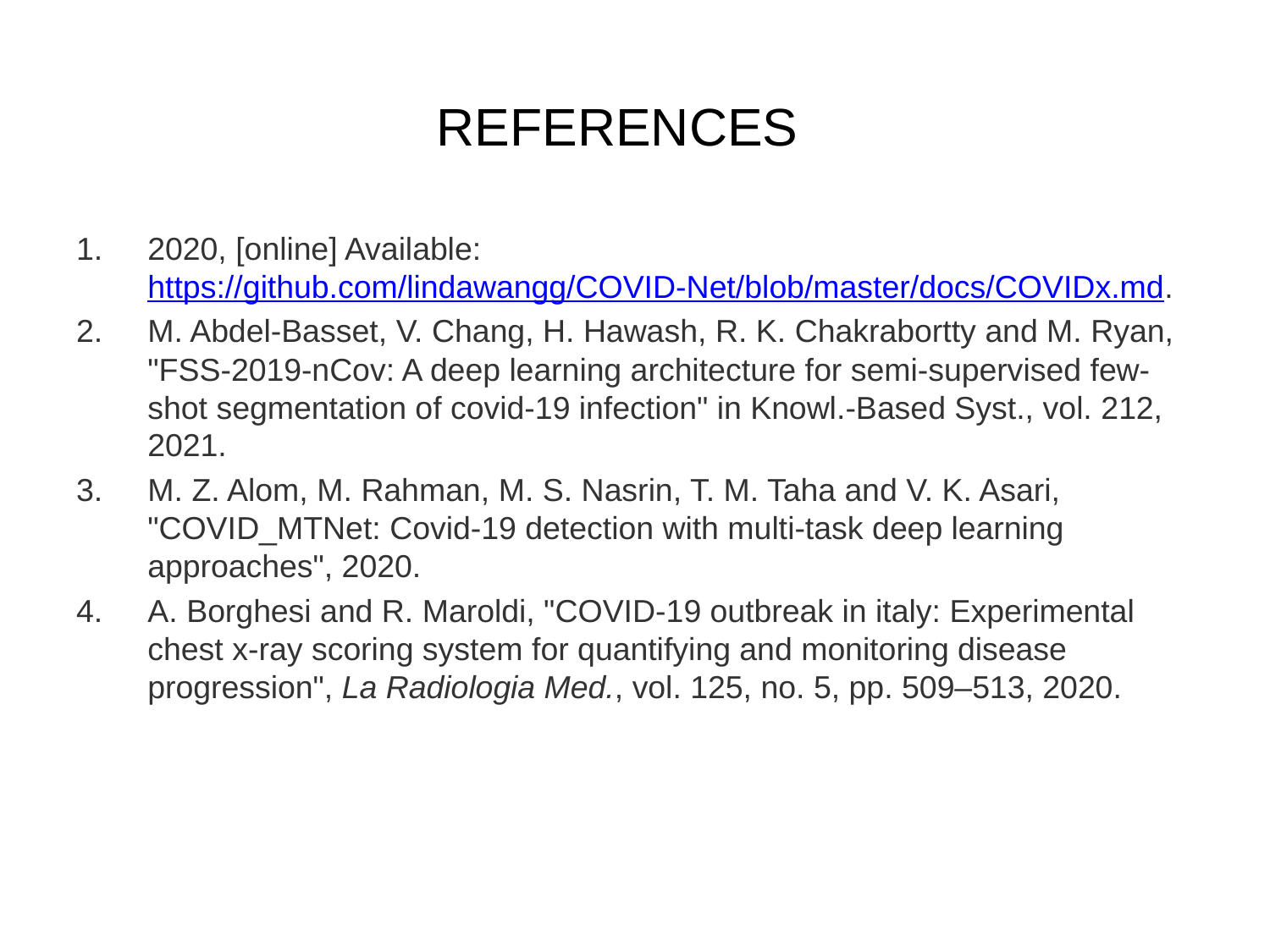

# REFERENCES
2020, [online] Available: https://github.com/lindawangg/COVID-Net/blob/master/docs/COVIDx.md.
M. Abdel-Basset, V. Chang, H. Hawash, R. K. Chakrabortty and M. Ryan, "FSS-2019-nCov: A deep learning architecture for semi-supervised few-shot segmentation of covid-19 infection" in Knowl.-Based Syst., vol. 212, 2021.
M. Z. Alom, M. Rahman, M. S. Nasrin, T. M. Taha and V. K. Asari, "COVID_MTNet: Covid-19 detection with multi-task deep learning approaches", 2020.
A. Borghesi and R. Maroldi, "COVID-19 outbreak in italy: Experimental chest x-ray scoring system for quantifying and monitoring disease progression", La Radiologia Med., vol. 125, no. 5, pp. 509–513, 2020.